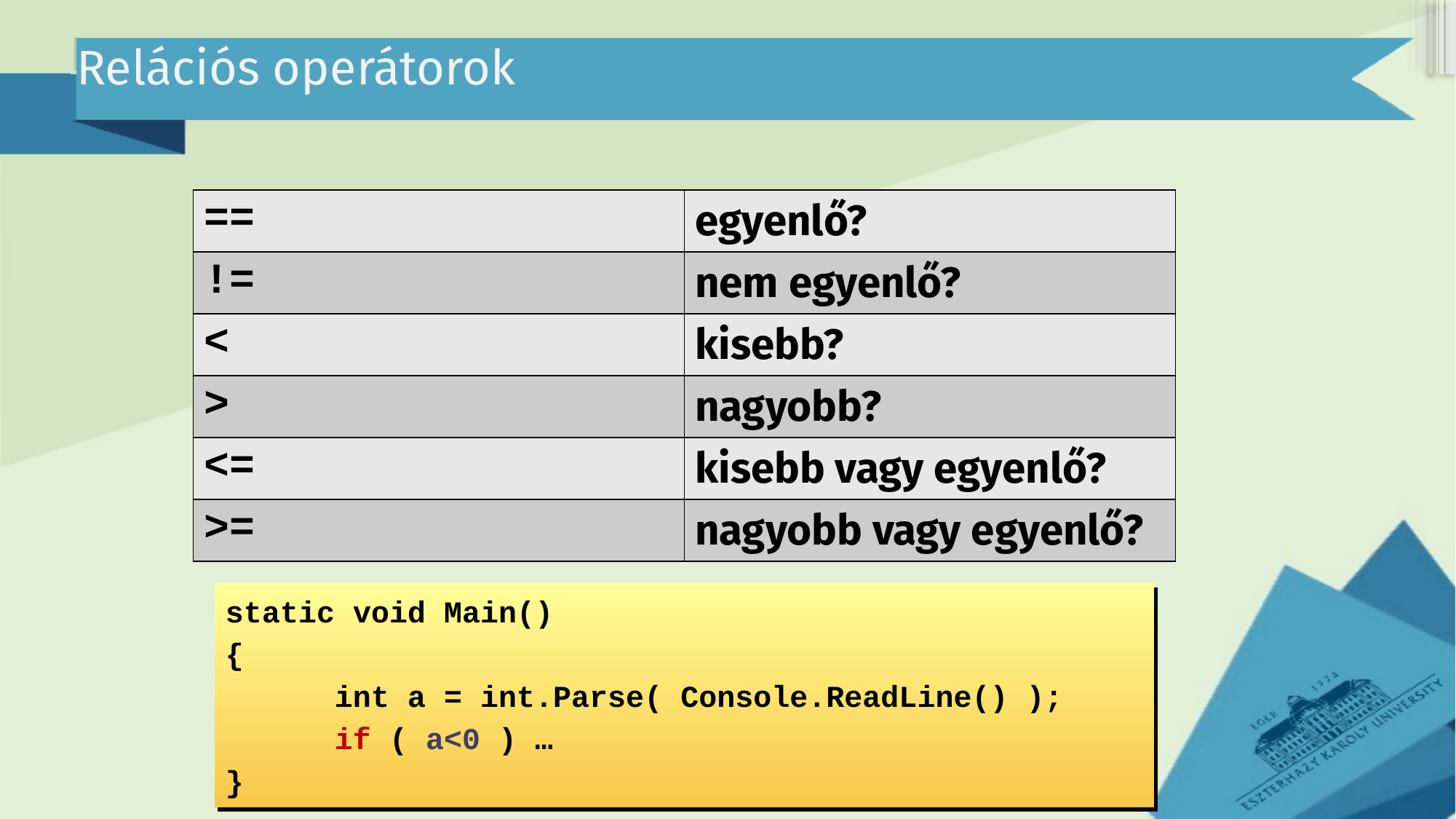

# Relációs operátorok
| == | egyenlő? |
| --- | --- |
| != | nem egyenlő? |
| < | kisebb? |
| > | nagyobb? |
| <= | kisebb vagy egyenlő? |
| >= | nagyobb vagy egyenlő? |
static void Main()
{
	int a = int.Parse( Console.ReadLine() );
	if ( a<0 ) …
}